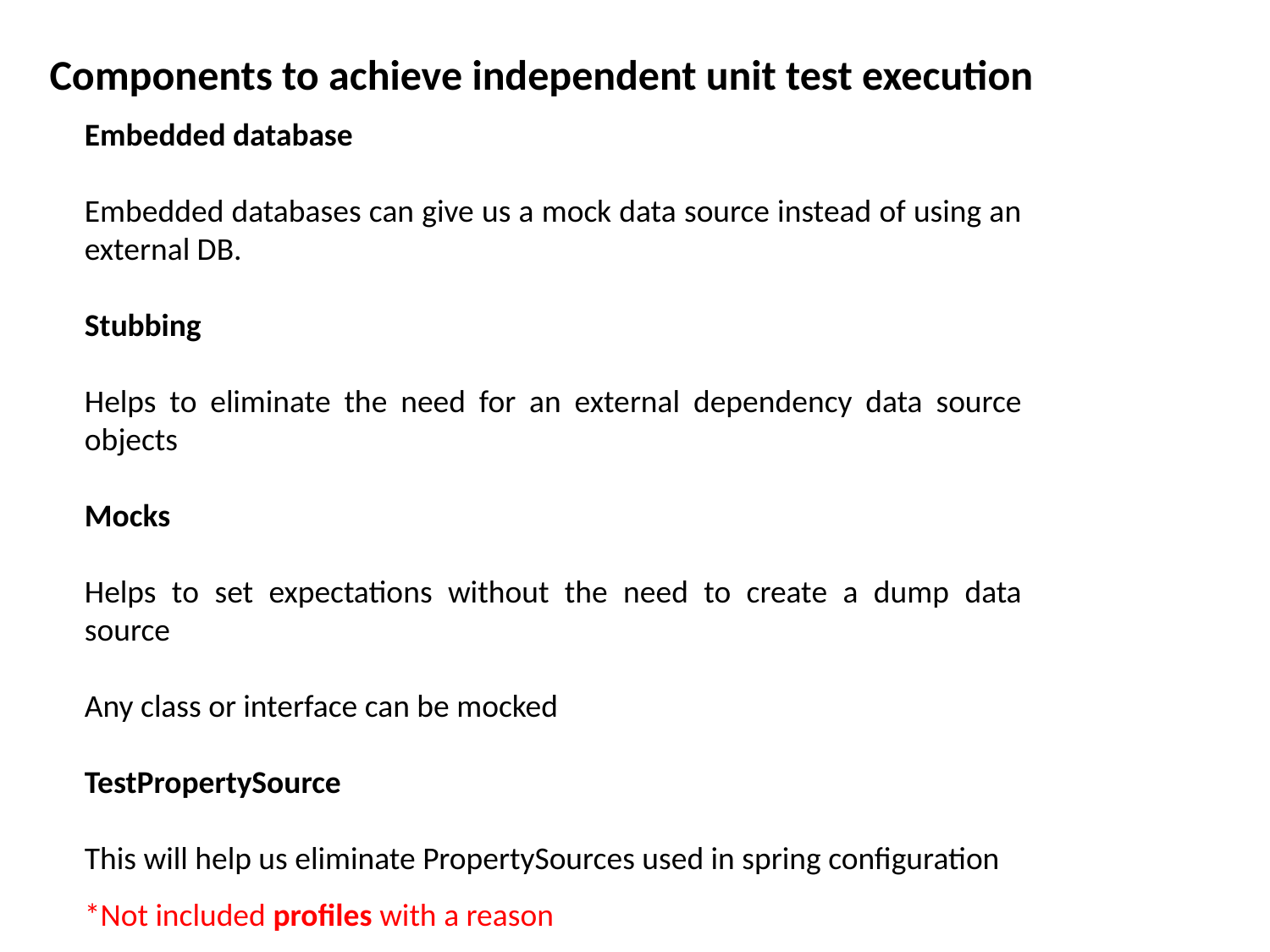

Components to achieve independent unit test execution
Embedded database

Embedded databases can give us a mock data source instead of using an external DB.

Stubbing

Helps to eliminate the need for an external dependency data source objects

Mocks

Helps to set expectations without the need to create a dump data source

Any class or interface can be mocked

TestPropertySource

This will help us eliminate PropertySources used in spring configuration
*Not included profiles with a reason